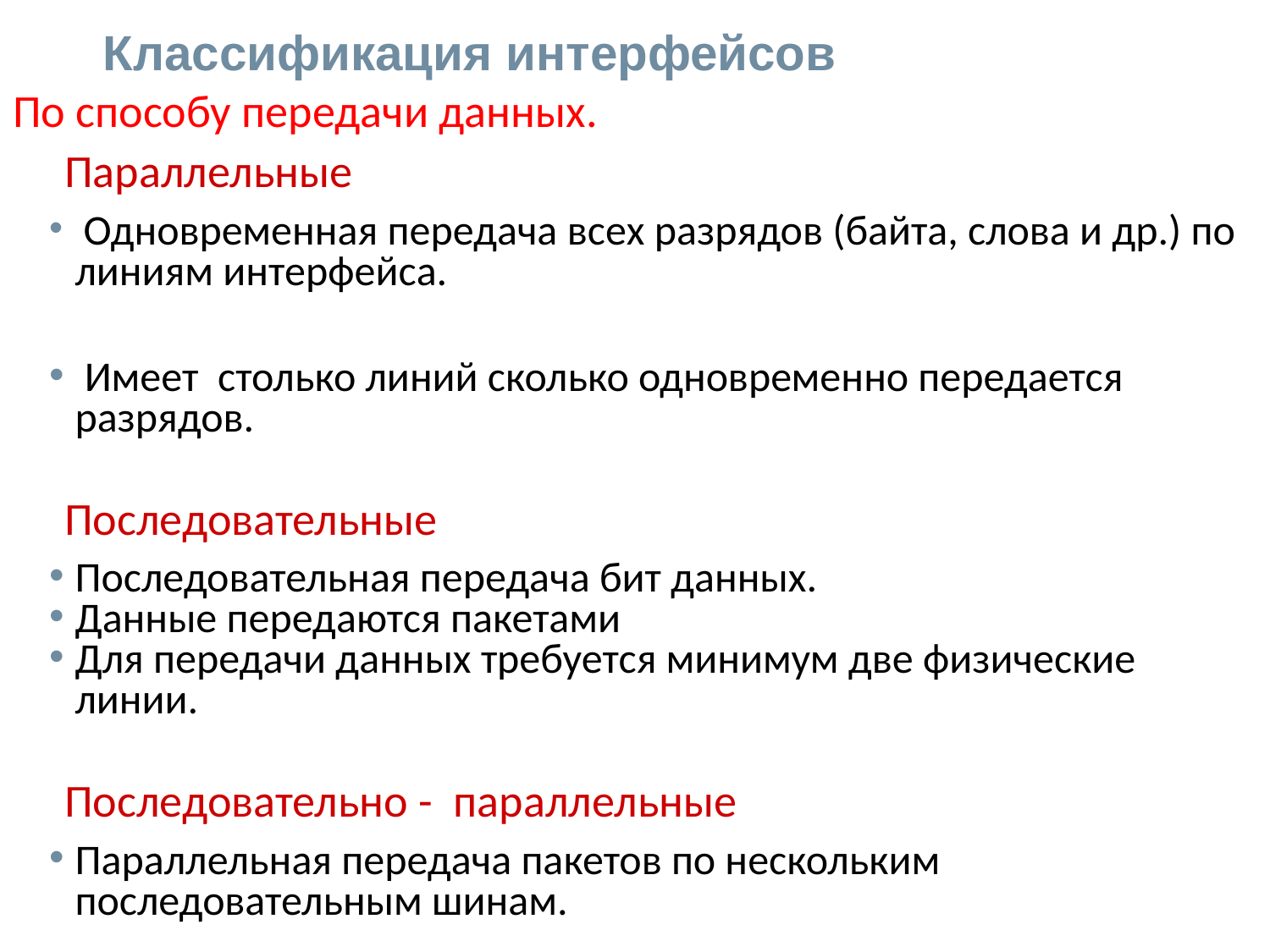

# Классификация интерфейсов
По способу передачи данных.
     Параллельные
 Одновременная передача всех разрядов (байта, слова и др.) по линиям интерфейса.

 Имеет  столько линий сколько одновременно передается разрядов.

     Последовательные
Последовательная передача бит данных.
Данные передаются пакетами
Для передачи данных требуется минимум две физические линии.

     Последовательно -  параллельные
Параллельная передача пакетов по нескольким последовательным шинам.